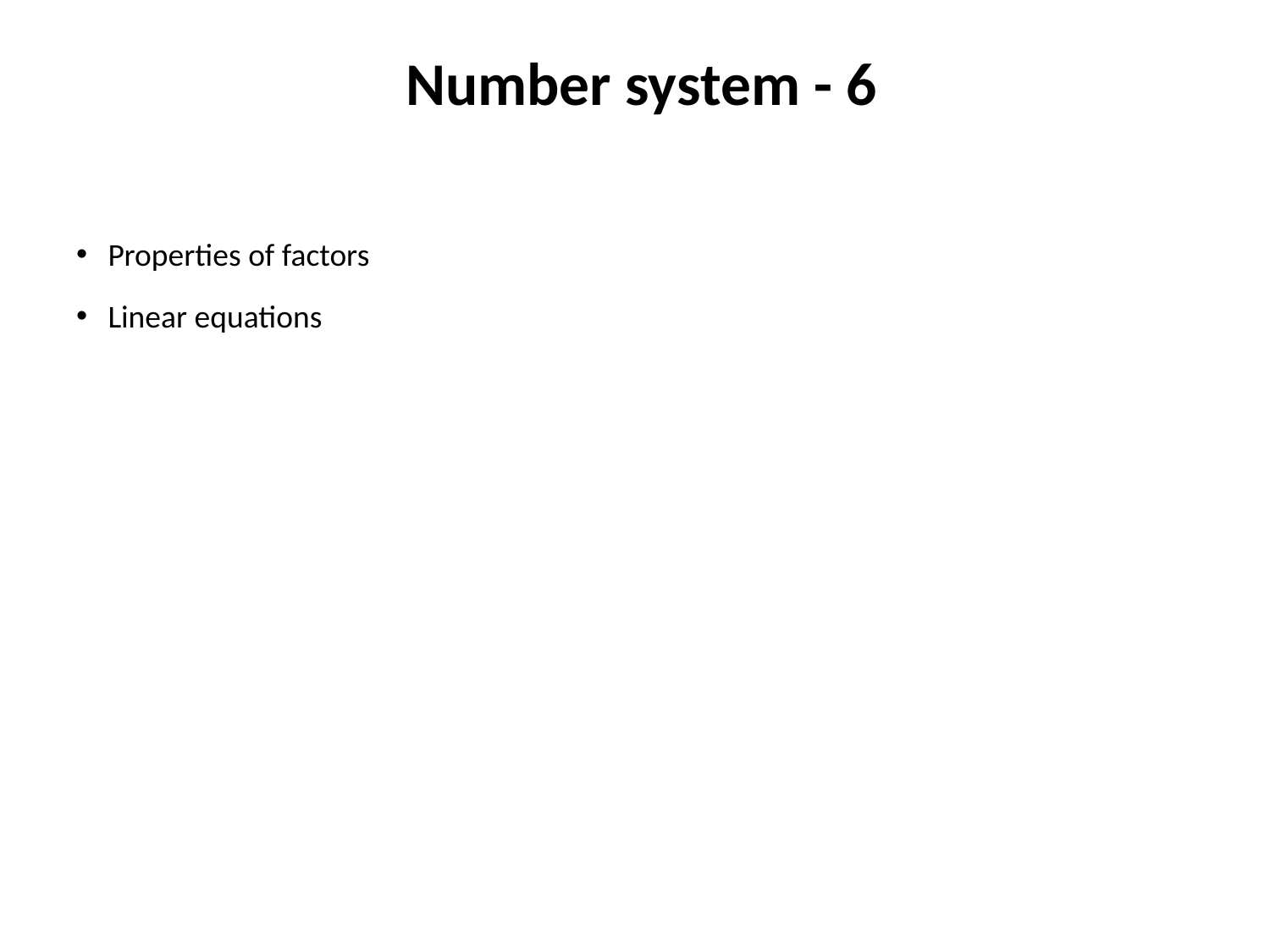

# Number system - 6
Properties of factors
Linear equations